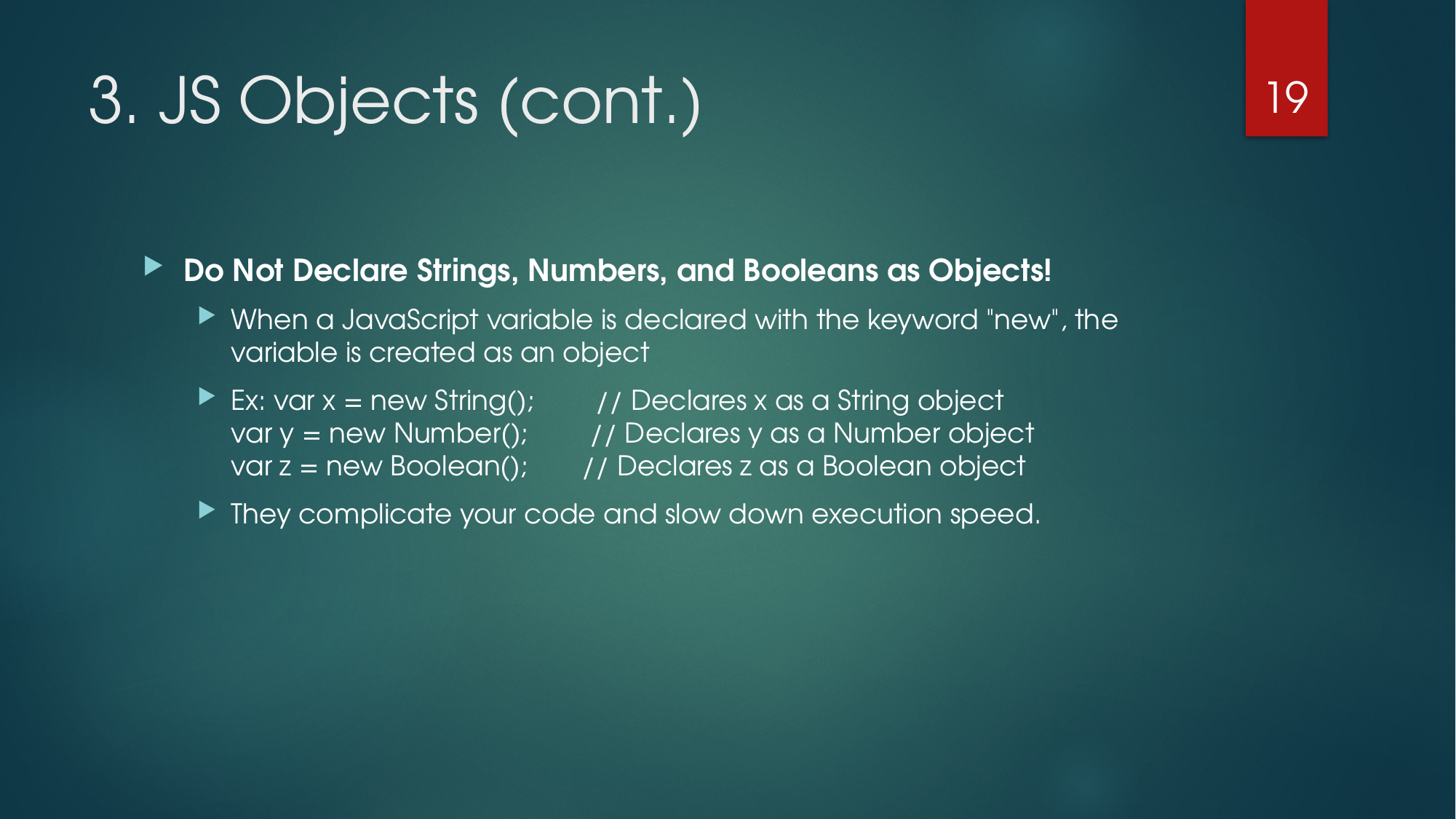

19
# 3. JS Objects (cont.)
Do Not Declare Strings, Numbers, and Booleans as Objects!
When a JavaScript variable is declared with the keyword "new", the variable is created as an object
Ex: var x = new String();        // Declares x as a String object
var y = new Number();        // Declares y as a Number object
var z = new Boolean();       // Declares z as a Boolean object
They complicate your code and slow down execution speed.